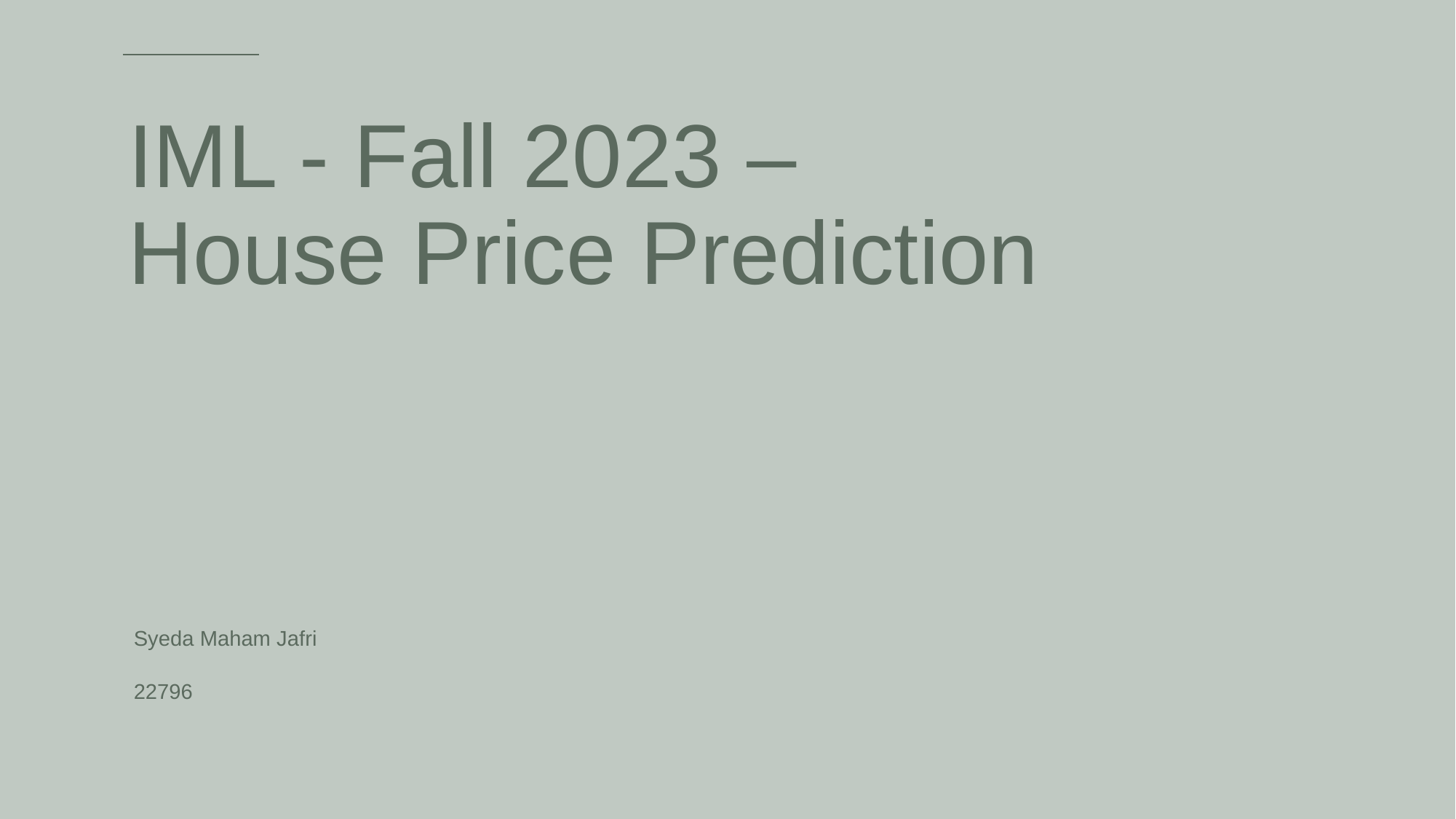

# IML - Fall 2023 – House Price Prediction
Syeda Maham Jafri
22796